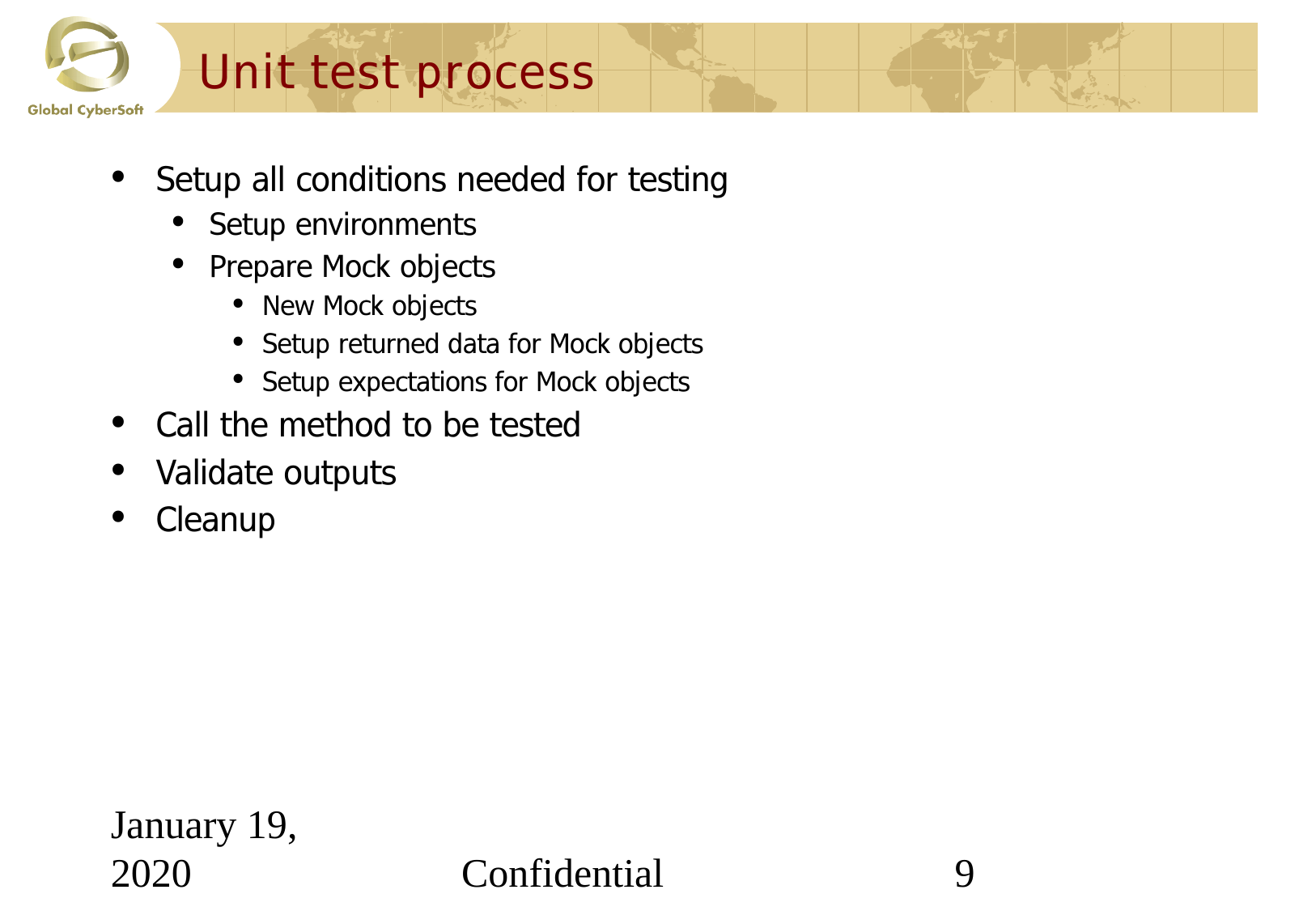

# Unit test process
Setup all conditions needed for testing
Setup environments
Prepare Mock objects
New Mock objects
Setup returned data for Mock objects
Setup expectations for Mock objects
Call the method to be tested
Validate outputs
Cleanup
January 19, 2020
Confidential
9